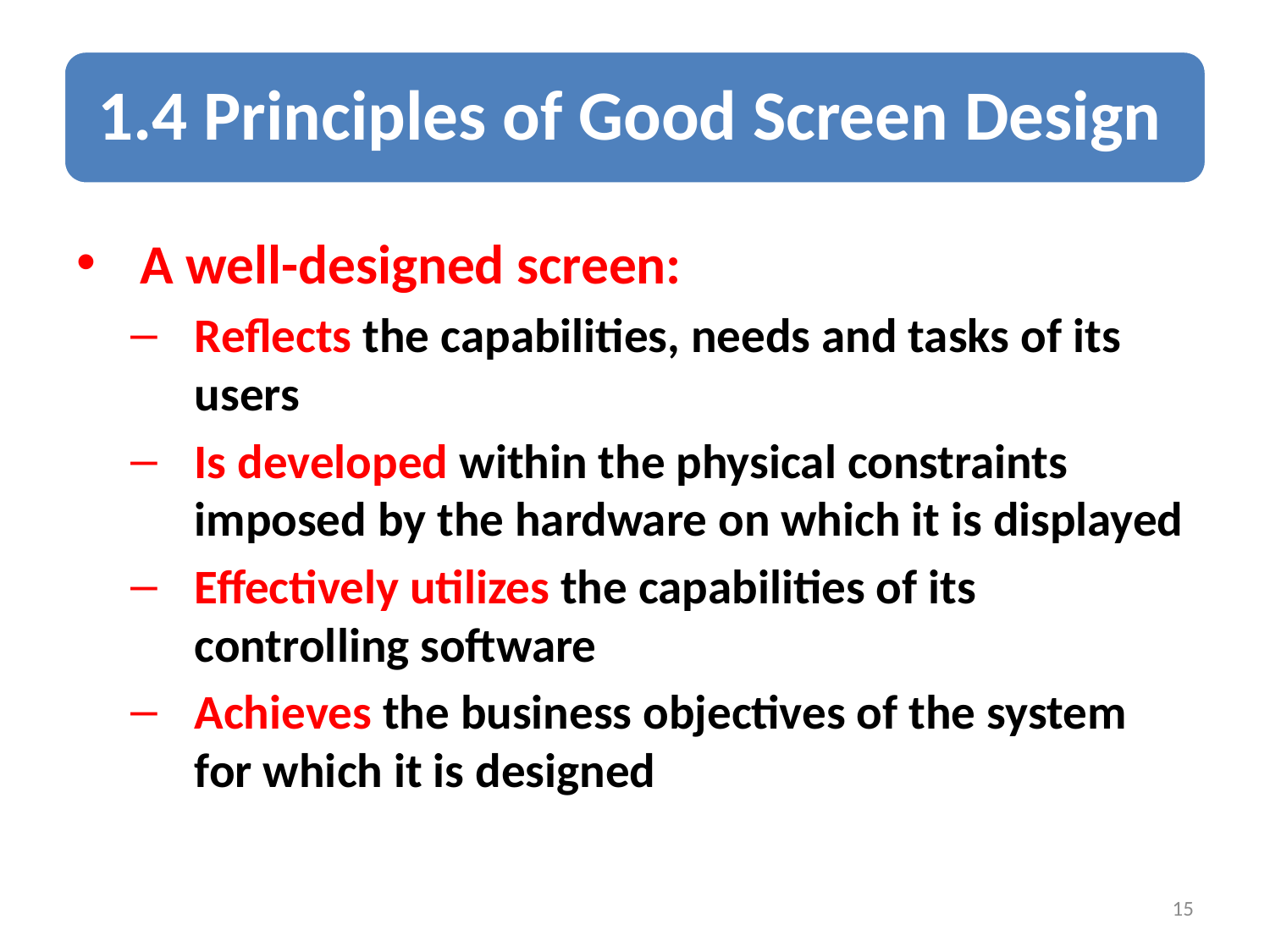

1.4 Principles of Good Screen Design
A well-designed screen:
Reflects the capabilities, needs and tasks of its users
Is developed within the physical constraints imposed by the hardware on which it is displayed
Effectively utilizes the capabilities of its controlling software
Achieves the business objectives of the system for which it is designed
15